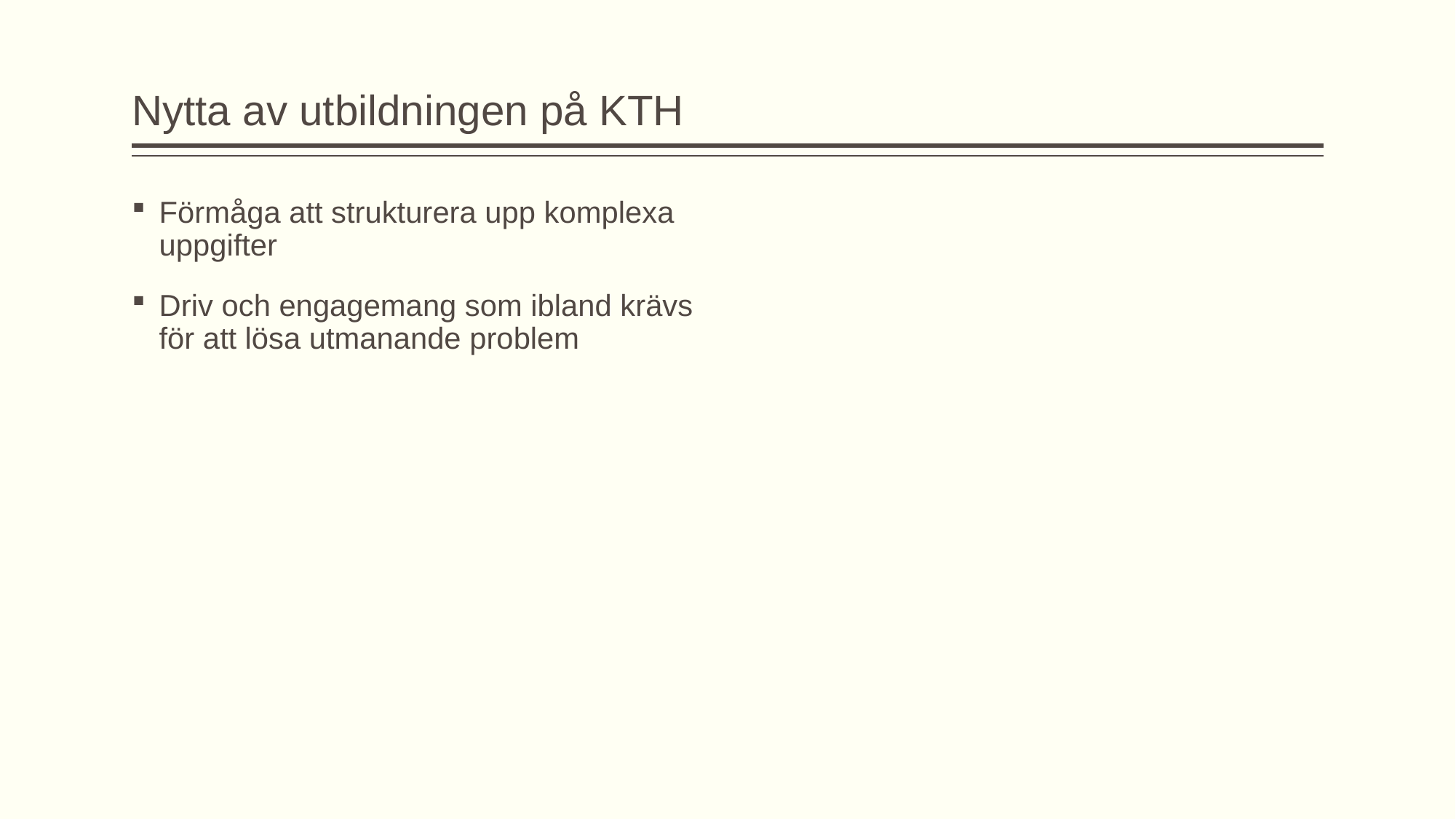

# Nytta av utbildningen på KTH
Förmåga att strukturera upp komplexa uppgifter
Driv och engagemang som ibland krävs för att lösa utmanande problem